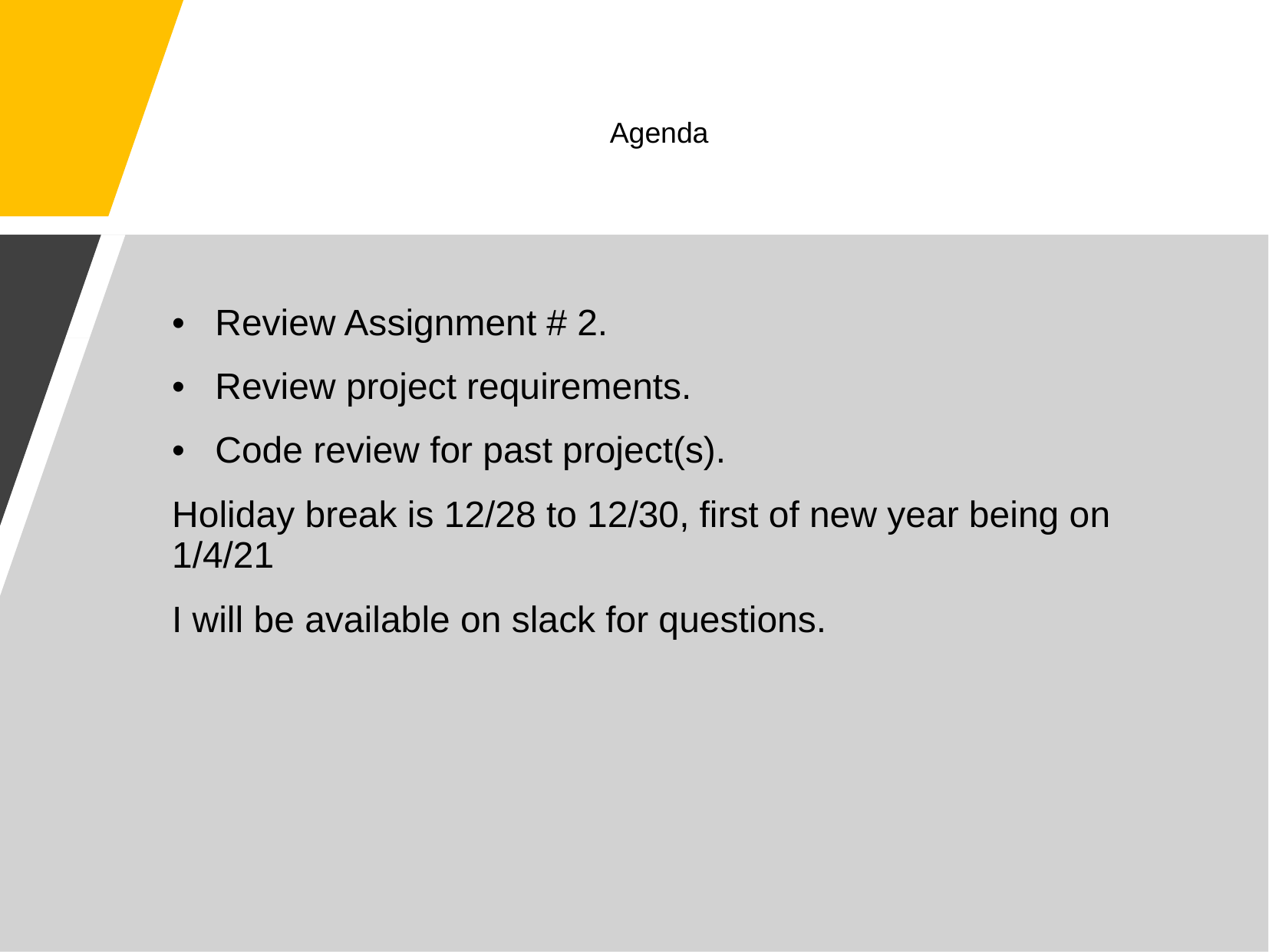

# Agenda

Review Assignment # 2.
Review project requirements.
Code review for past project(s).
Holiday break is 12/28 to 12/30, first of new year being on 1/4/21
I will be available on slack for questions.